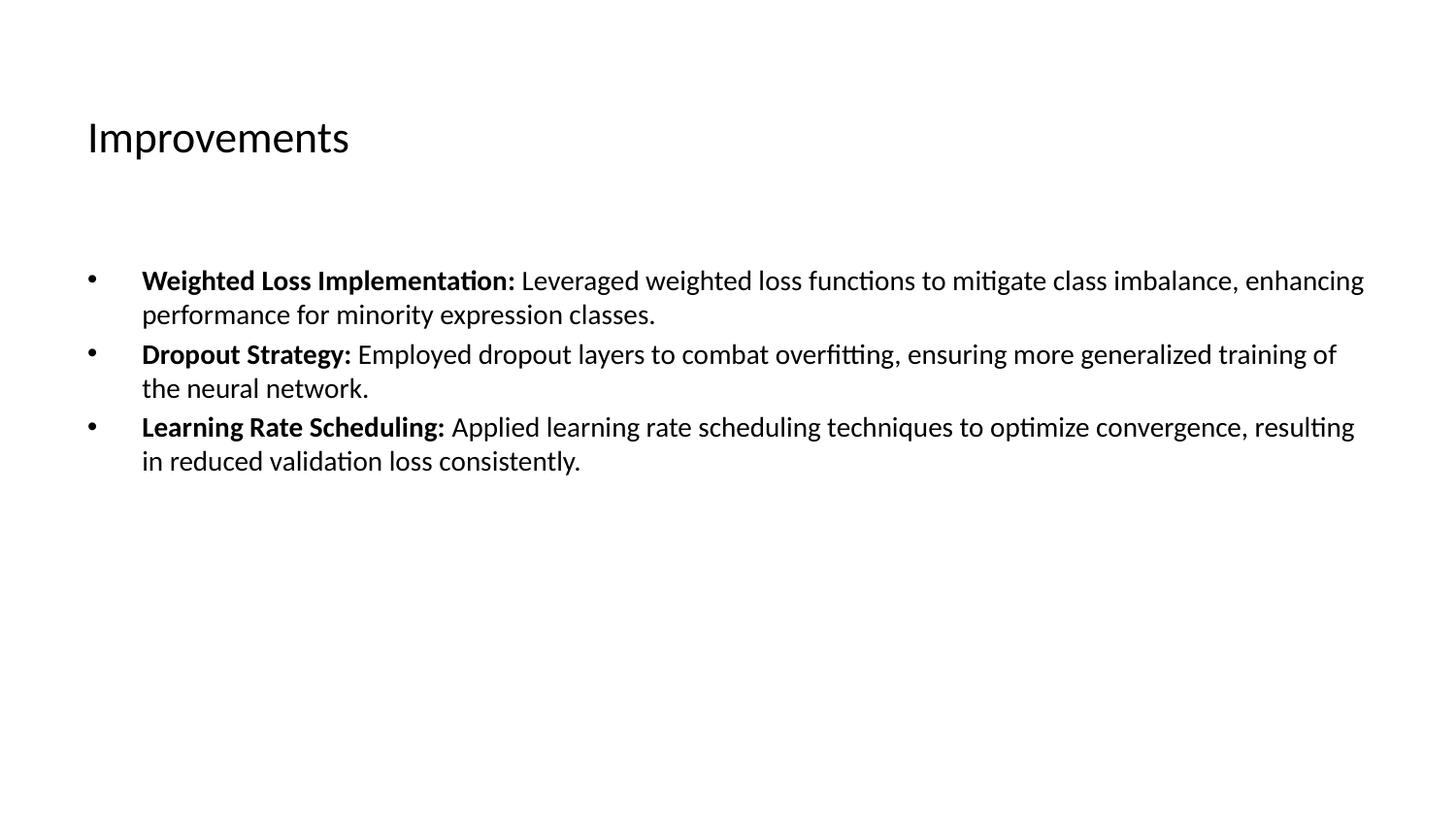

# Improvements
Weighted Loss Implementation: Leveraged weighted loss functions to mitigate class imbalance, enhancing performance for minority expression classes.
Dropout Strategy: Employed dropout layers to combat overfitting, ensuring more generalized training of the neural network.
Learning Rate Scheduling: Applied learning rate scheduling techniques to optimize convergence, resulting in reduced validation loss consistently.